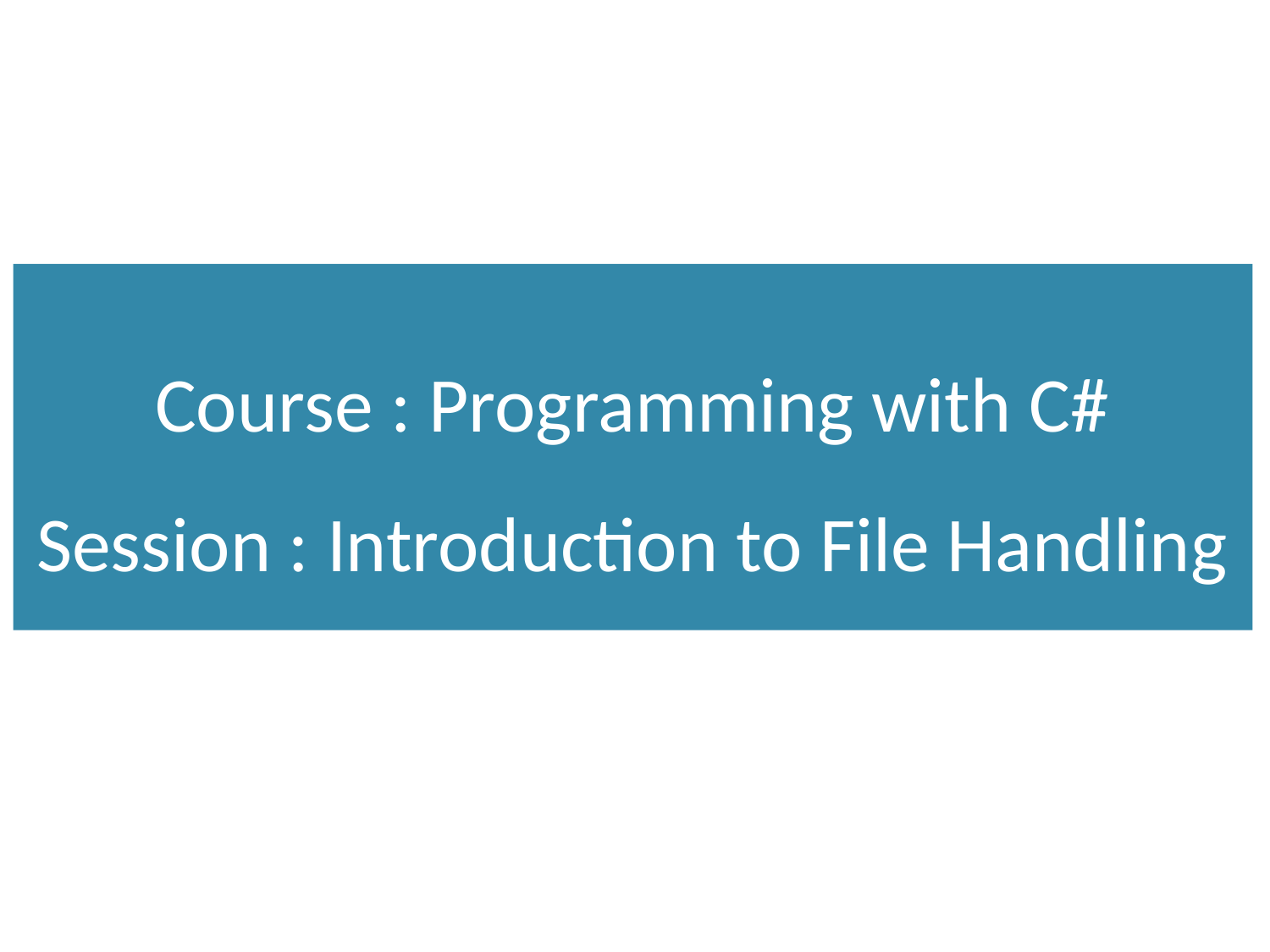

Course : Programming with C#
Session : Introduction to File Handling